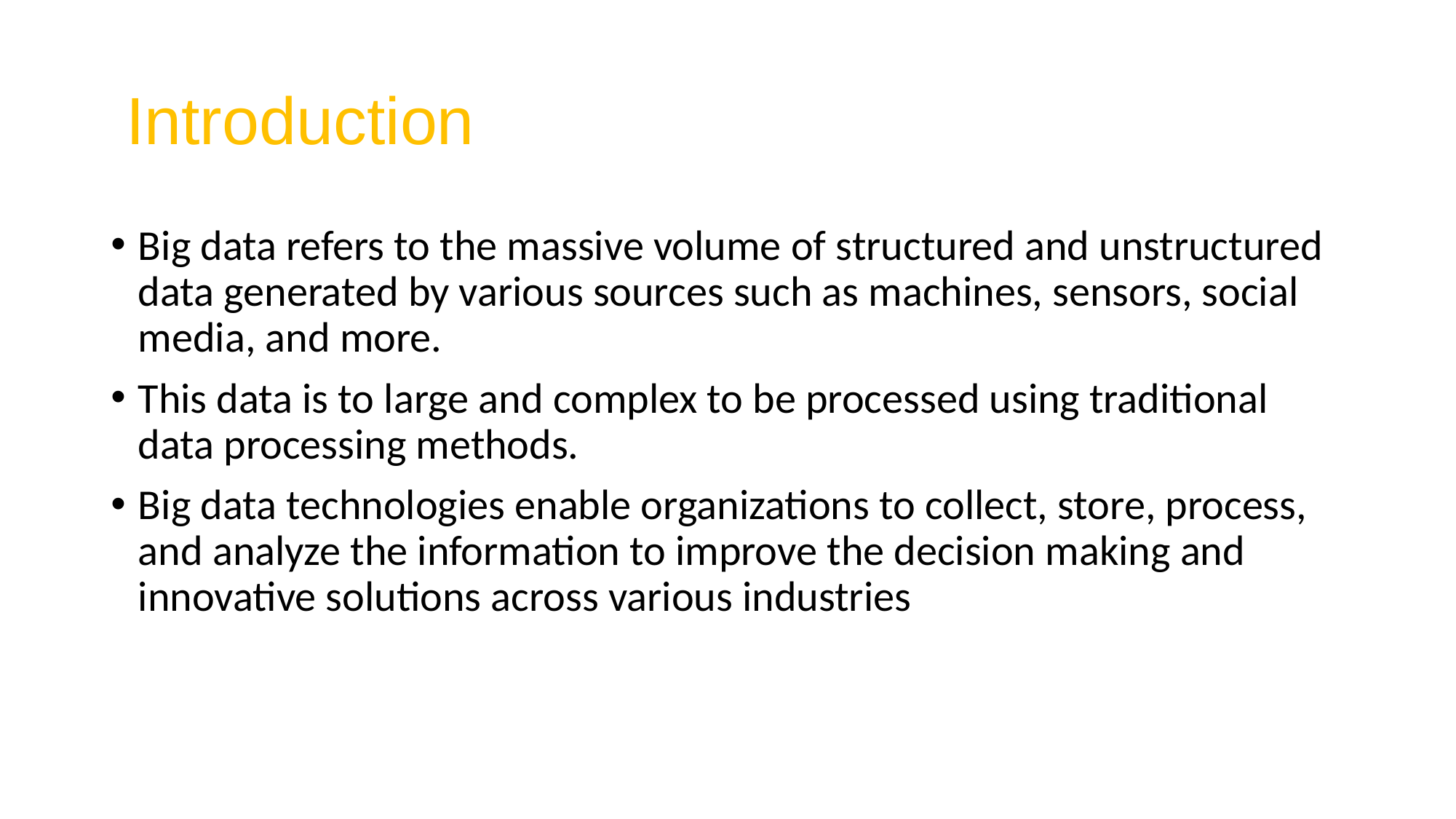

# Introduction
Big data refers to the massive volume of structured and unstructured data generated by various sources such as machines, sensors, social media, and more.
This data is to large and complex to be processed using traditional data processing methods.
Big data technologies enable organizations to collect, store, process, and analyze the information to improve the decision making and innovative solutions across various industries